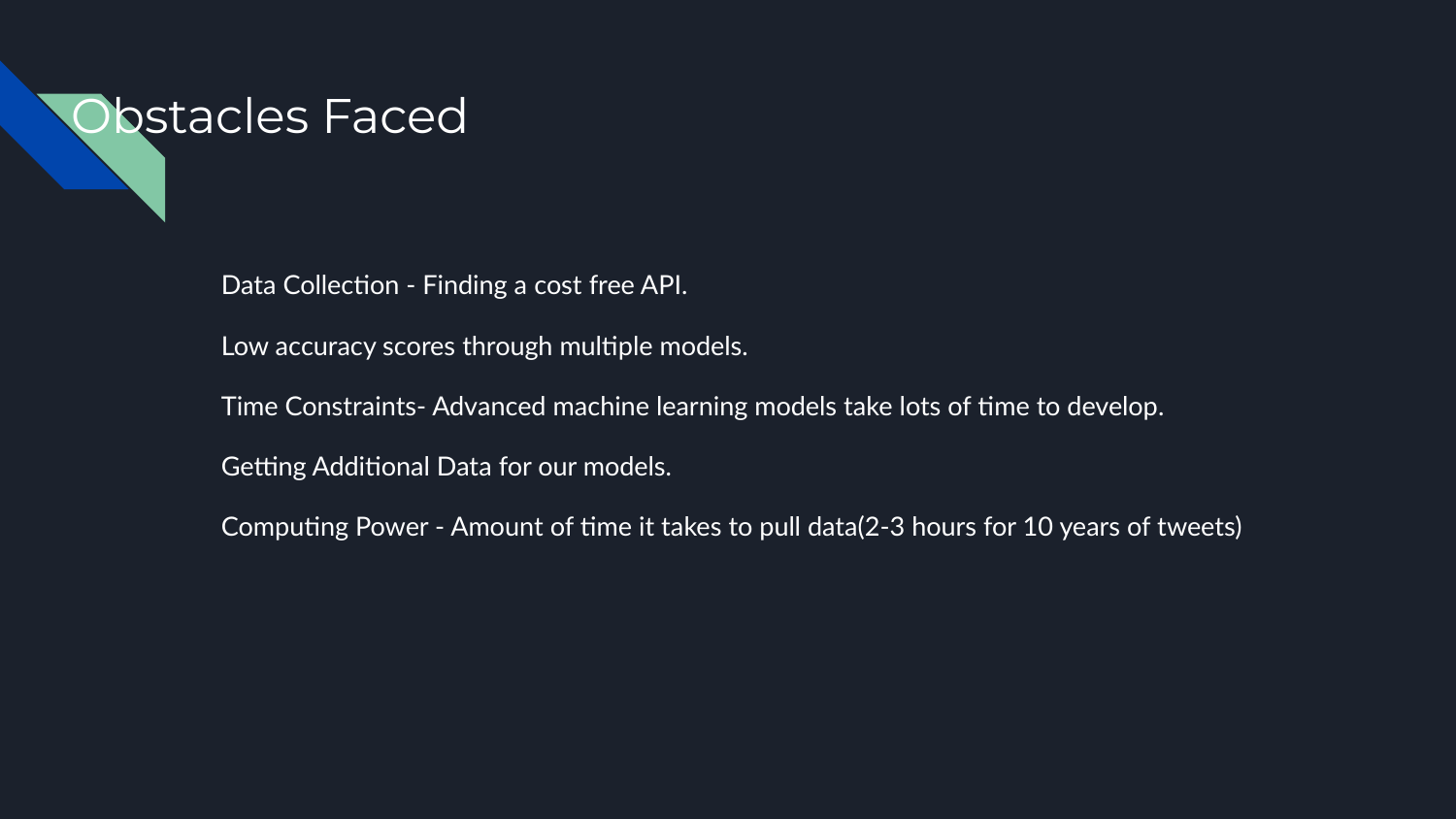

# Obstacles Faced
Data Collection - Finding a cost free API.
Low accuracy scores through multiple models.
Time Constraints- Advanced machine learning models take lots of time to develop.
Getting Additional Data for our models.
Computing Power - Amount of time it takes to pull data(2-3 hours for 10 years of tweets)